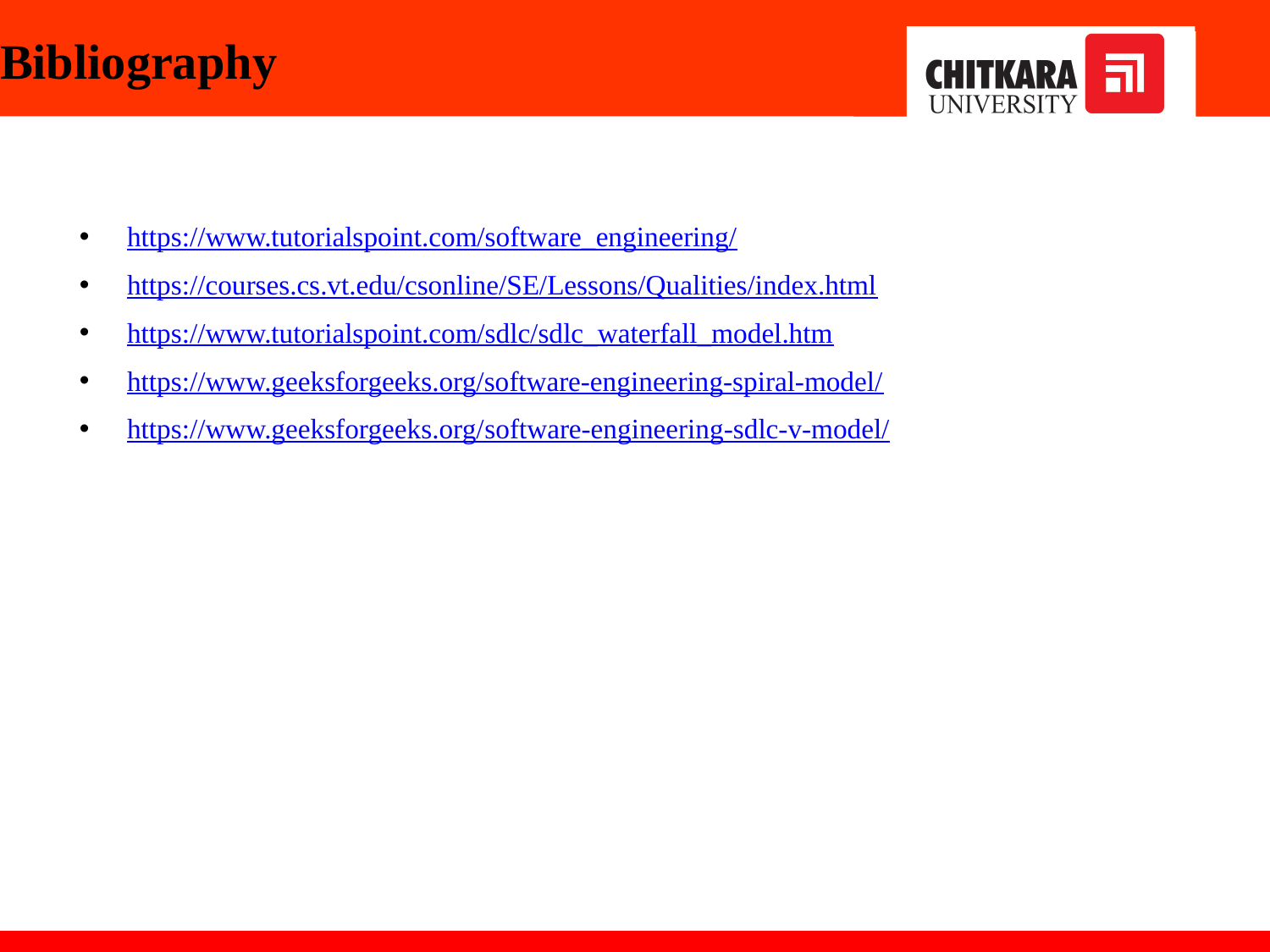

# Bibliography
https://www.tutorialspoint.com/software_engineering/
https://courses.cs.vt.edu/csonline/SE/Lessons/Qualities/index.html
https://www.tutorialspoint.com/sdlc/sdlc_waterfall_model.htm
https://www.geeksforgeeks.org/software-engineering-spiral-model/
https://www.geeksforgeeks.org/software-engineering-sdlc-v-model/

17-01-2024
20